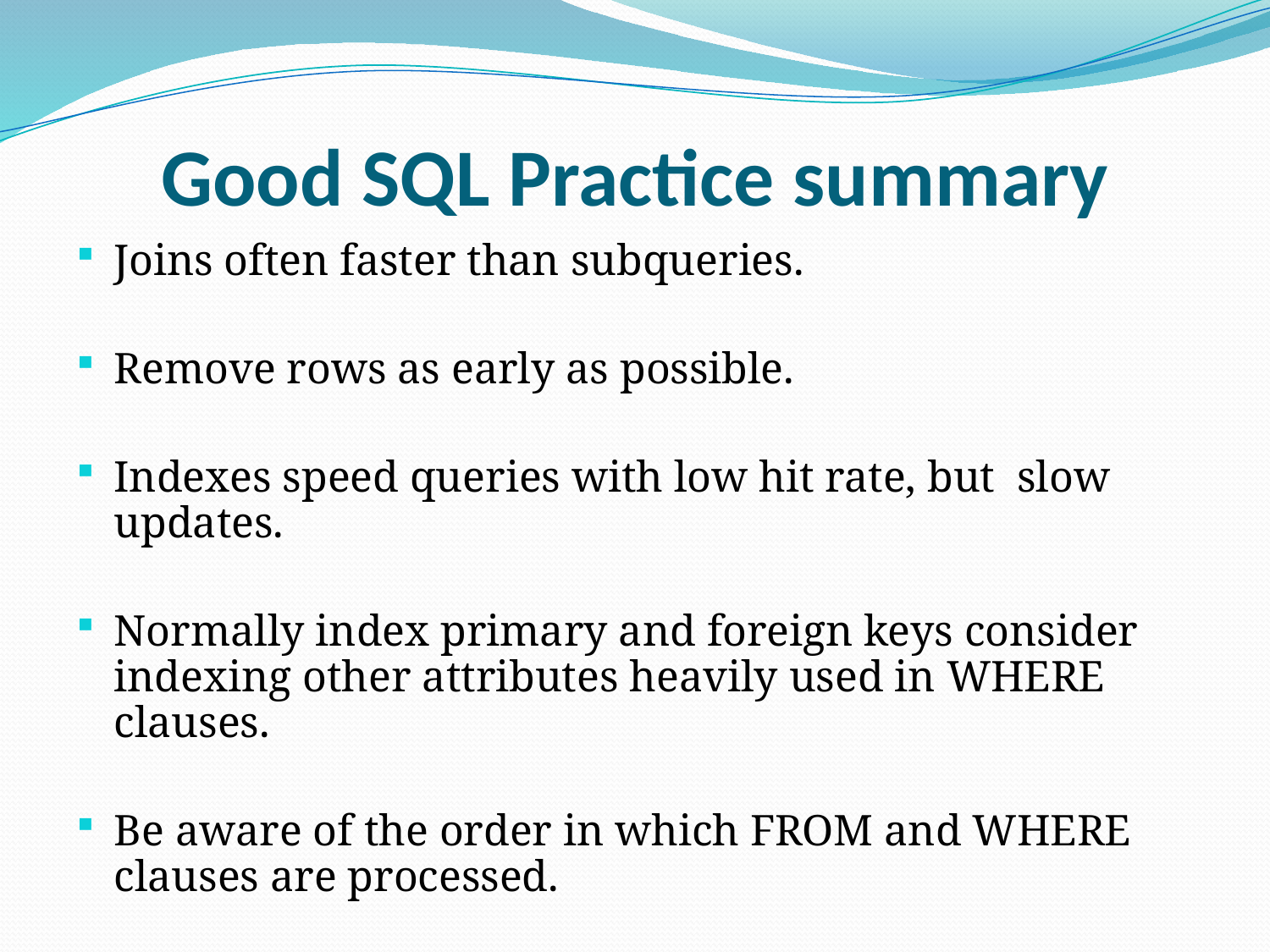

# Good SQL Practice summary
Joins often faster than subqueries.

Remove rows as early as possible.

Indexes speed queries with low hit rate, but  slow updates.

Normally index primary and foreign keys consider indexing other attributes heavily used in WHERE clauses.

Be aware of the order in which FROM and WHERE clauses are processed.